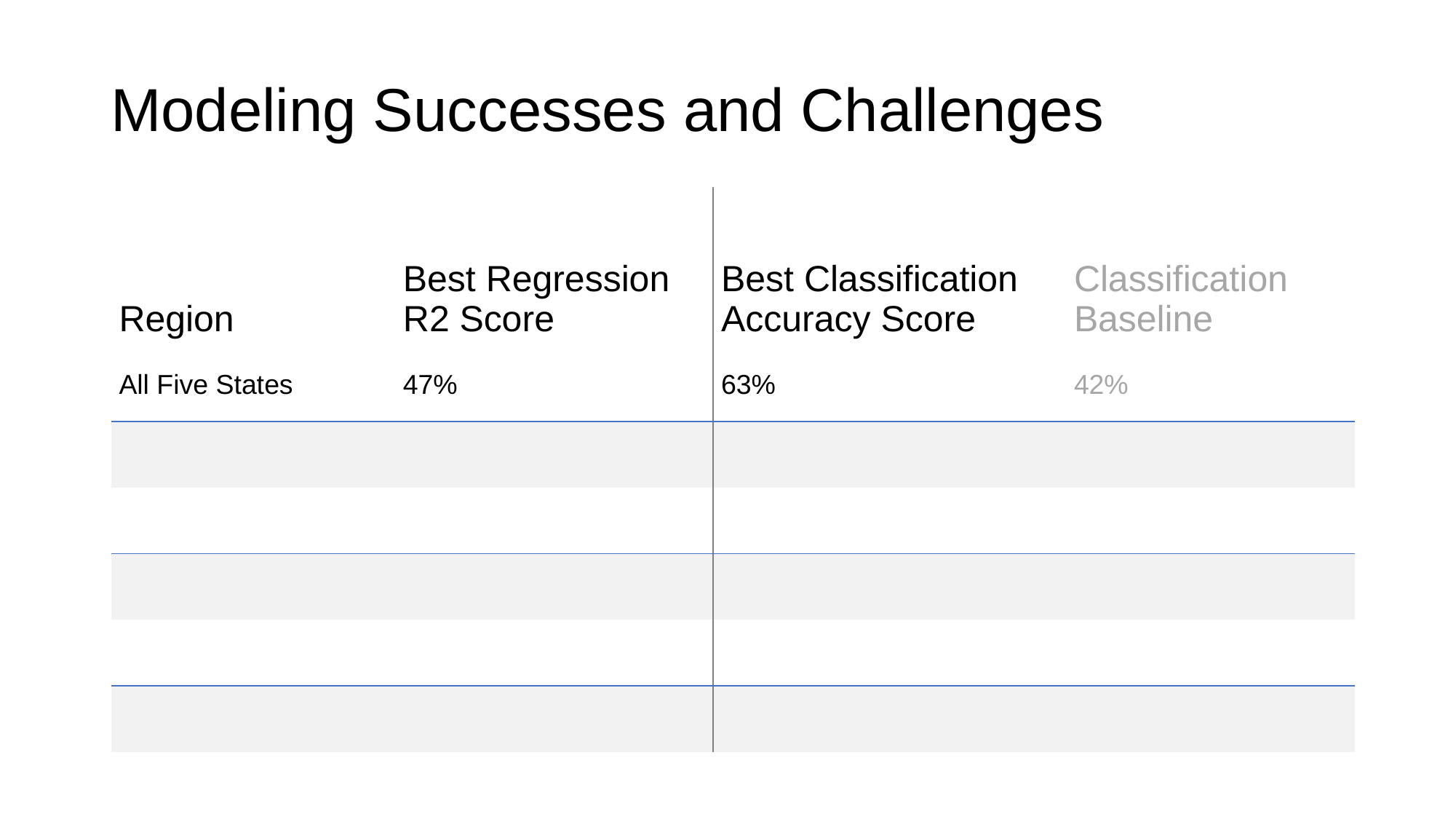

# Modeling Successes and Challenges
| Region | Best Regression R2 Score | Best Classification Accuracy Score | Classification Baseline |
| --- | --- | --- | --- |
| All Five States | 47% | 63% | 42% |
|  |  |  |  |
|  |  |  |  |
|  |  |  |  |
|  |  |  |  |
|  |  |  |  |